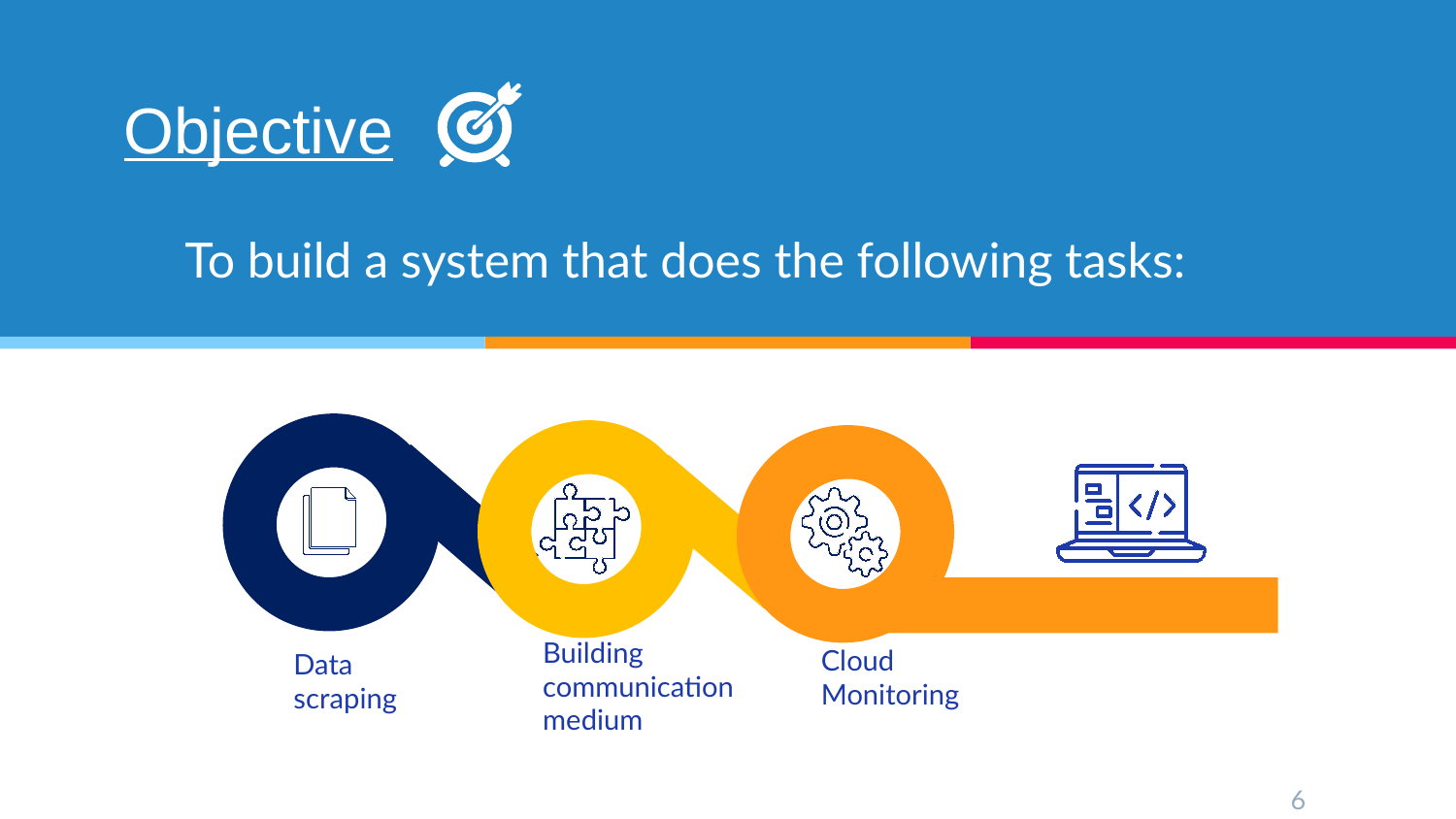

# Objective

To build a system that does the following tasks:

Building communication medium
Cloud Monitoring
Data
scraping
6